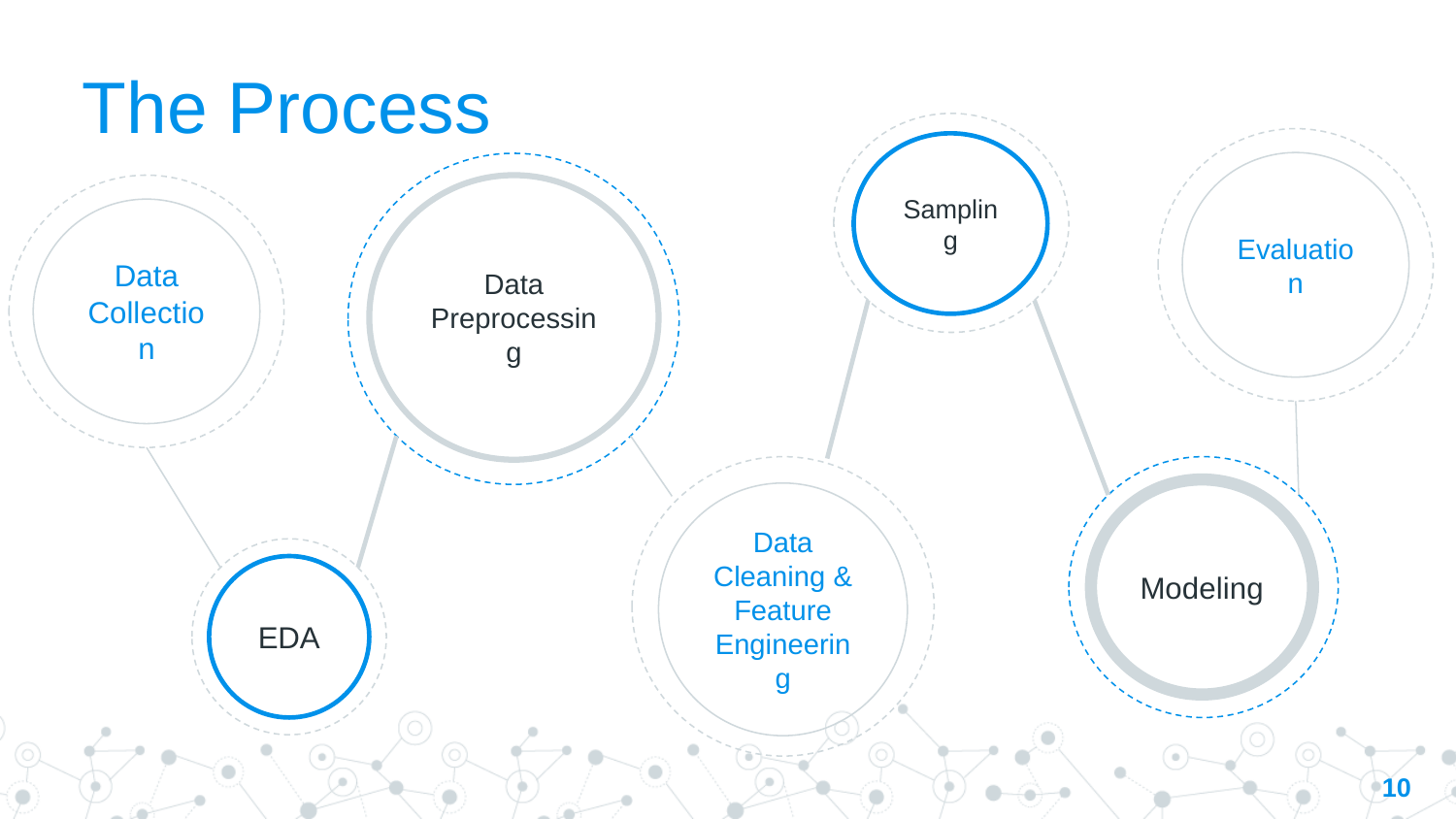

# The Process

Sampling
Evaluation

Data
Preprocessing
Data Collection

Modeling
Data Cleaning & Feature Engineering

EDA
10